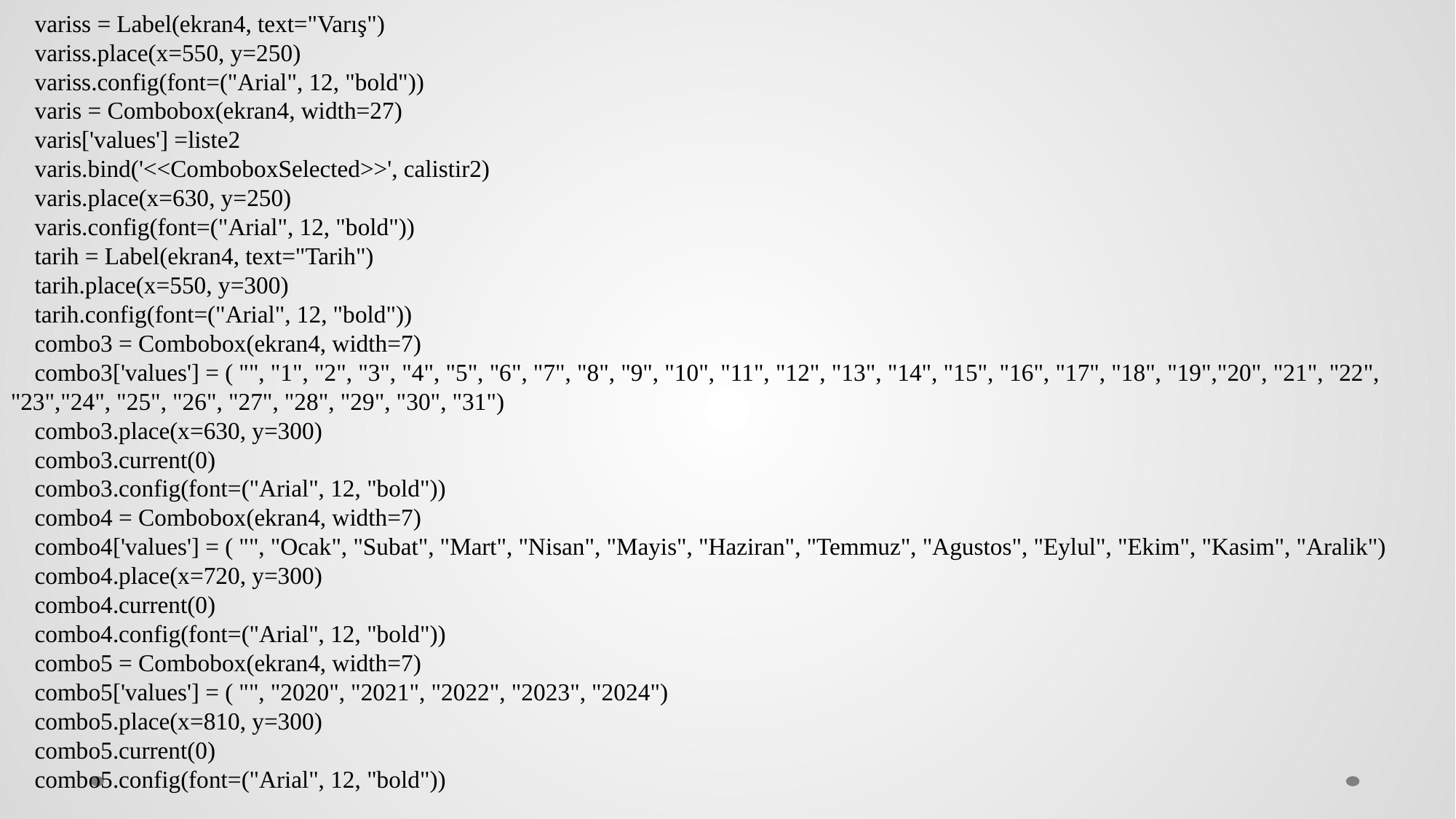

variss = Label(ekran4, text="Varış")
    variss.place(x=550, y=250)
    variss.config(font=("Arial", 12, "bold"))
    varis = Combobox(ekran4, width=27)
    varis['values'] =liste2
    varis.bind('<<ComboboxSelected>>', calistir2)
    varis.place(x=630, y=250)
    varis.config(font=("Arial", 12, "bold"))
    tarih = Label(ekran4, text="Tarih")
    tarih.place(x=550, y=300)
    tarih.config(font=("Arial", 12, "bold"))
    combo3 = Combobox(ekran4, width=7)
    combo3['values'] = ( "", "1", "2", "3", "4", "5", "6", "7", "8", "9", "10", "11", "12", "13", "14", "15", "16", "17", "18", "19","20", "21", "22", "23","24", "25", "26", "27", "28", "29", "30", "31")
    combo3.place(x=630, y=300)
    combo3.current(0)
    combo3.config(font=("Arial", 12, "bold"))
    combo4 = Combobox(ekran4, width=7)
    combo4['values'] = ( "", "Ocak", "Subat", "Mart", "Nisan", "Mayis", "Haziran", "Temmuz", "Agustos", "Eylul", "Ekim", "Kasim", "Aralik")
    combo4.place(x=720, y=300)
    combo4.current(0)
    combo4.config(font=("Arial", 12, "bold"))
    combo5 = Combobox(ekran4, width=7)
    combo5['values'] = ( "", "2020", "2021", "2022", "2023", "2024")
    combo5.place(x=810, y=300)
    combo5.current(0)
    combo5.config(font=("Arial", 12, "bold"))